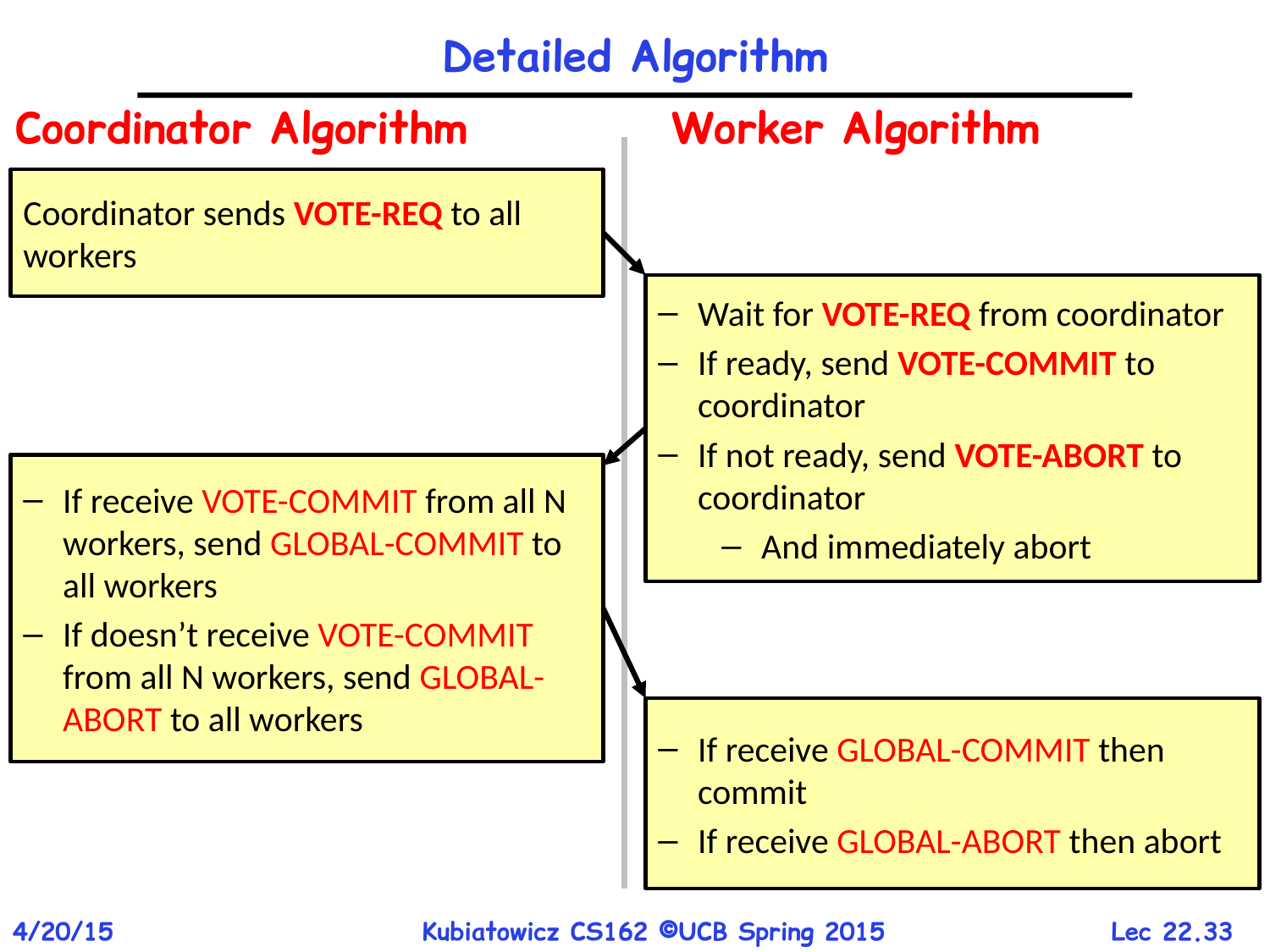

# Detailed Algorithm
Coordinator Algorithm
Worker Algorithm
Coordinator sends VOTE-REQ to all workers
Wait for VOTE-REQ from coordinator
If ready, send VOTE-COMMIT to coordinator
If not ready, send VOTE-ABORT to coordinator
And immediately abort
If receive VOTE-COMMIT from all N workers, send GLOBAL-COMMIT to all workers
If doesn’t receive VOTE-COMMIT from all N workers, send GLOBAL-ABORT to all workers
If receive GLOBAL-COMMIT then commit
If receive GLOBAL-ABORT then abort